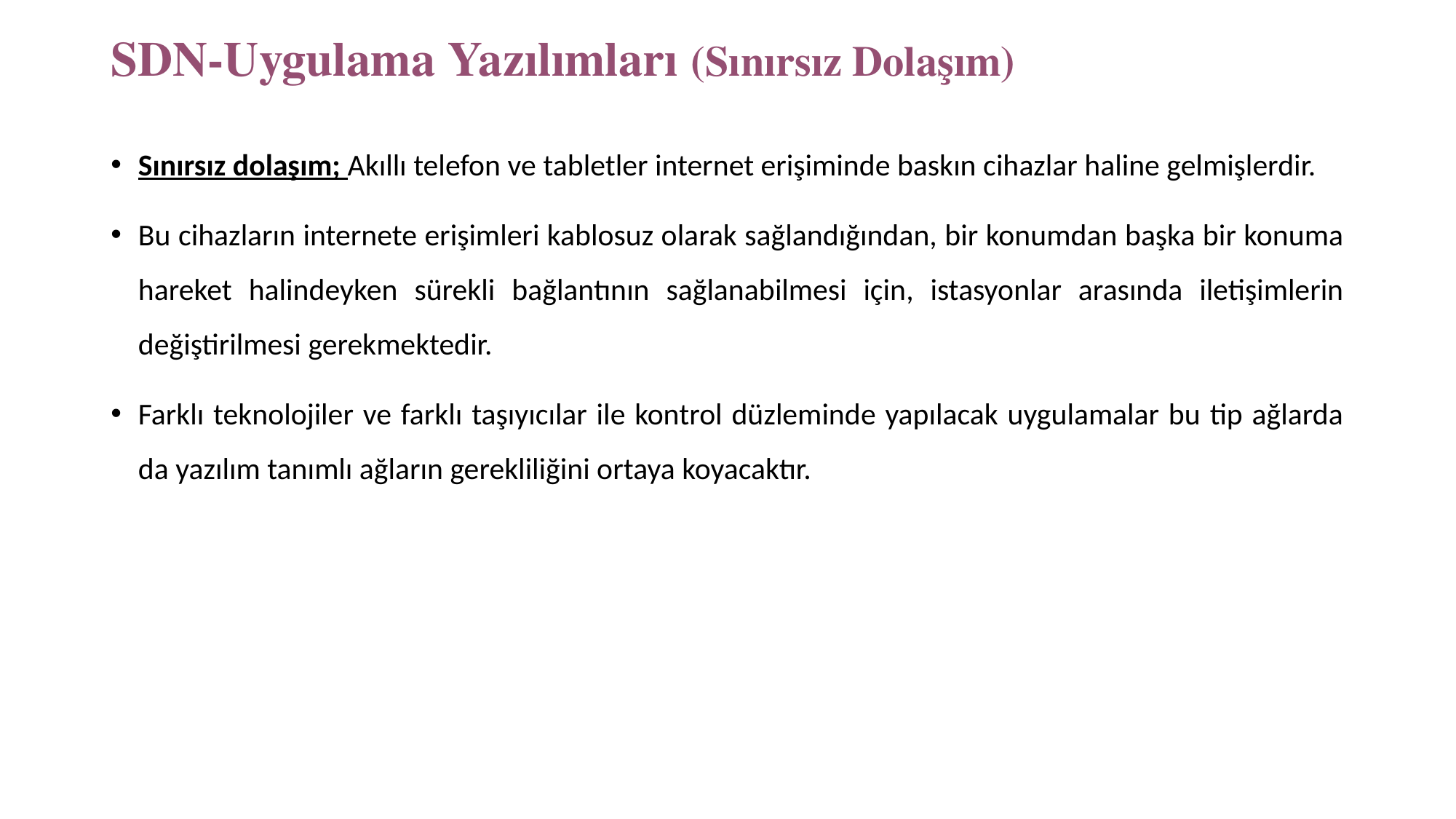

# SDN-Uygulama Yazılımları (Sınırsız Dolaşım)
Sınırsız dolaşım; Akıllı telefon ve tabletler internet erişiminde baskın cihazlar haline gelmişlerdir.
Bu cihazların internete erişimleri kablosuz olarak sağlandığından, bir konumdan başka bir konuma hareket halindeyken sürekli bağlantının sağlanabilmesi için, istasyonlar arasında iletişimlerin değiştirilmesi gerekmektedir.
Farklı teknolojiler ve farklı taşıyıcılar ile kontrol düzleminde yapılacak uygulamalar bu tip ağlarda da yazılım tanımlı ağların gerekliliğini ortaya koyacaktır.